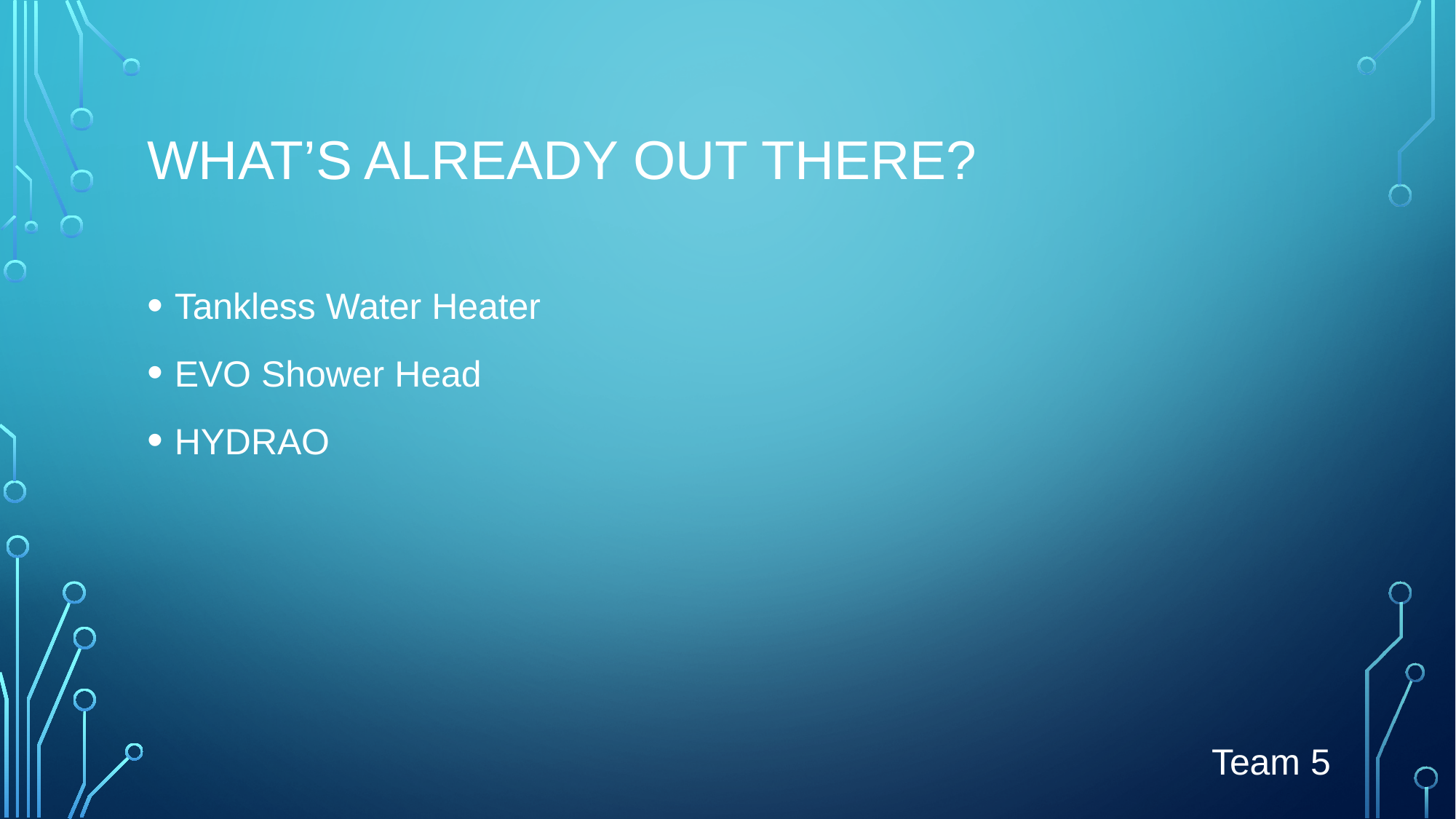

# WHAT’S ALREADY OUT THERE?
Tankless Water Heater
EVO Shower Head
HYDRAO
Team 5